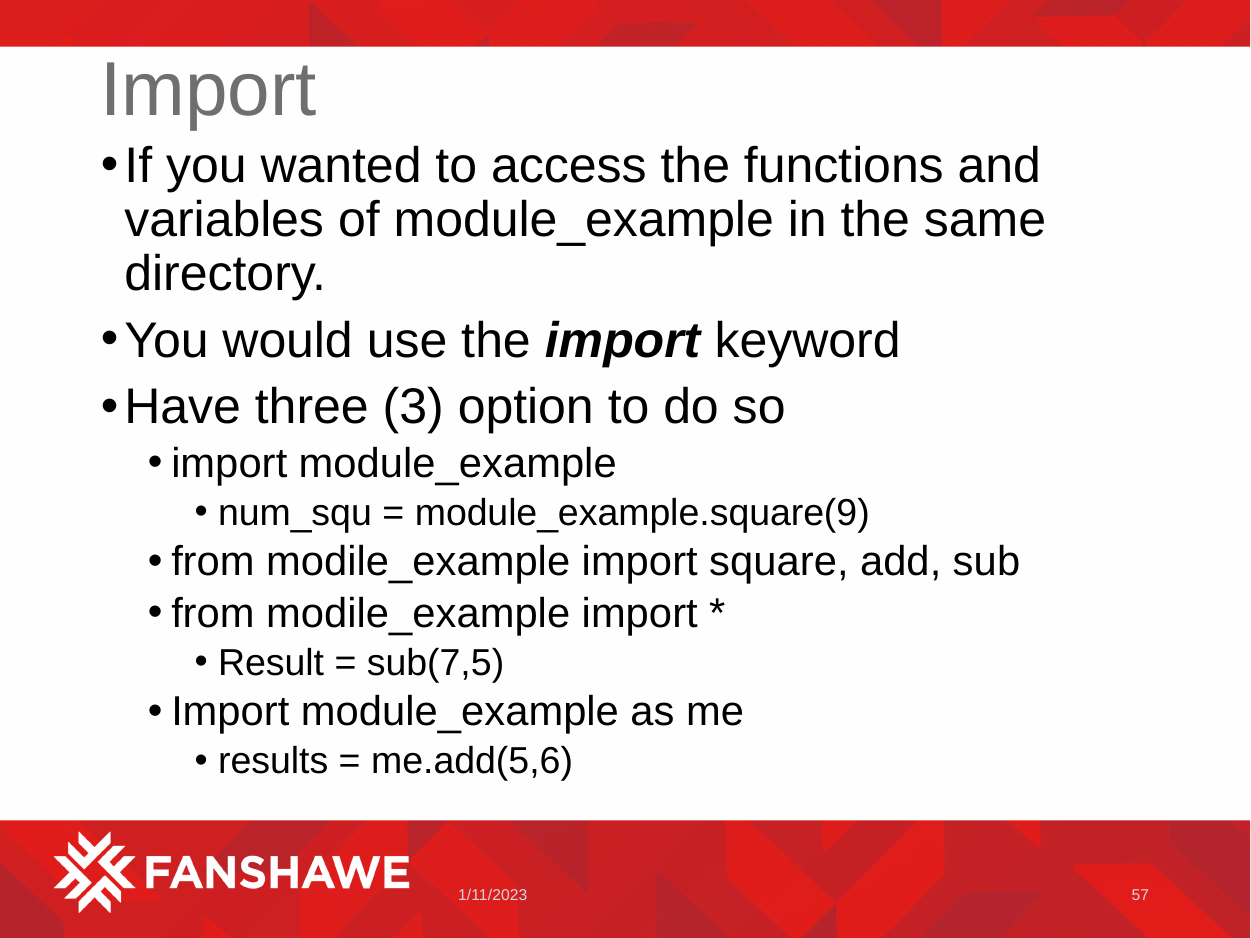

# Import
If you wanted to access the functions and variables of module_example in the same directory.
You would use the import keyword
Have three (3) option to do so
import module_example
num_squ = module_example.square(9)
from modile_example import square, add, sub
from modile_example import *
Result = sub(7,5)
Import module_example as me
results = me.add(5,6)

1/11/2023
57